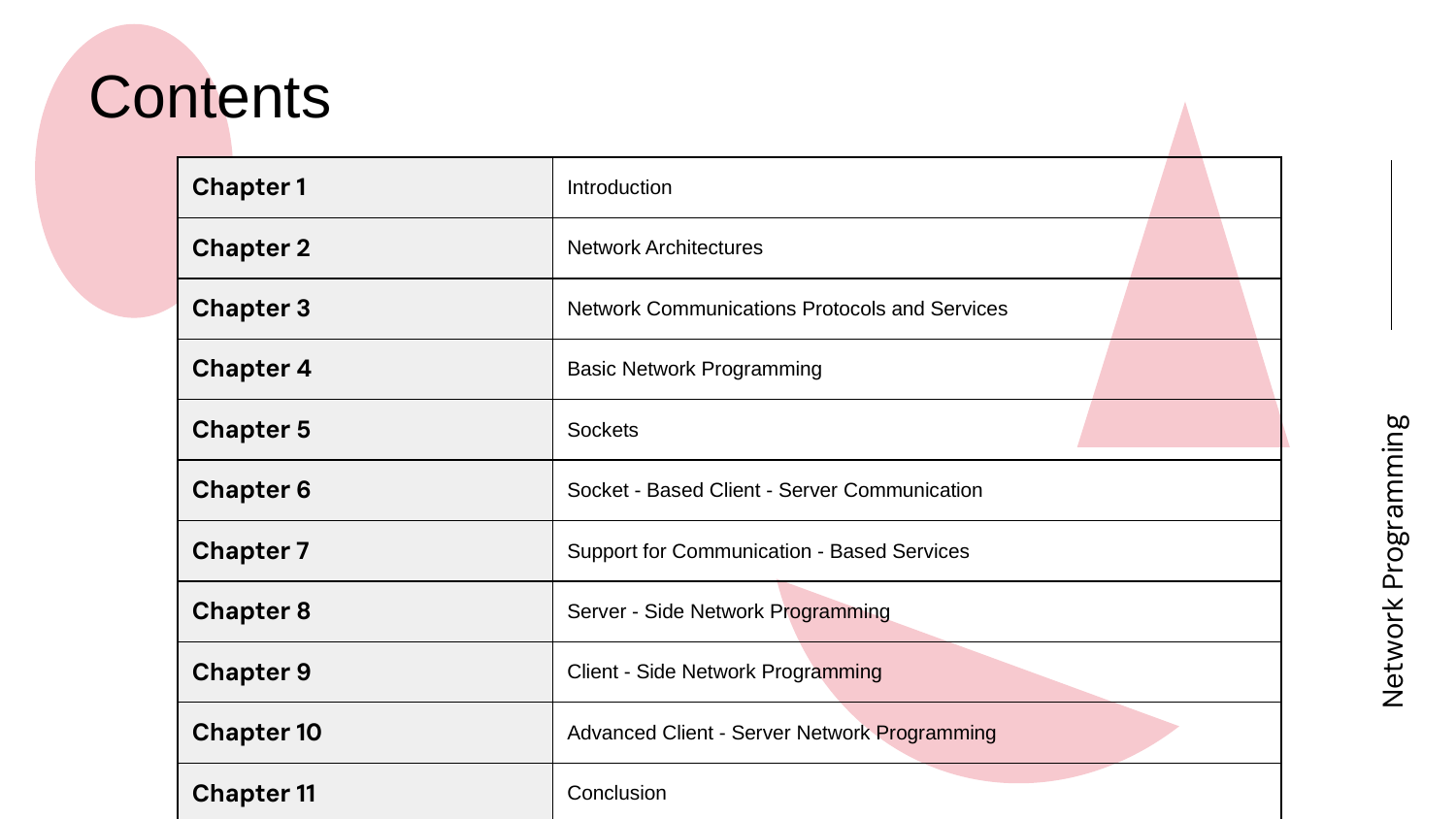

# Contents
2
| Chapter 1 | Introduction |
| --- | --- |
| Chapter 2 | Network Architectures |
| Chapter 3 | Network Communications Protocols and Services |
| Chapter 4 | Basic Network Programming |
| Chapter 5 | Sockets |
| Chapter 6 | Socket - Based Client - Server Communication |
| Chapter 7 | Support for Communication - Based Services |
| Chapter 8 | Server - Side Network Programming |
| Chapter 9 | Client - Side Network Programming |
| Chapter 10 | Advanced Client - Server Network Programming |
| Chapter 11 | Conclusion |
Network Programming